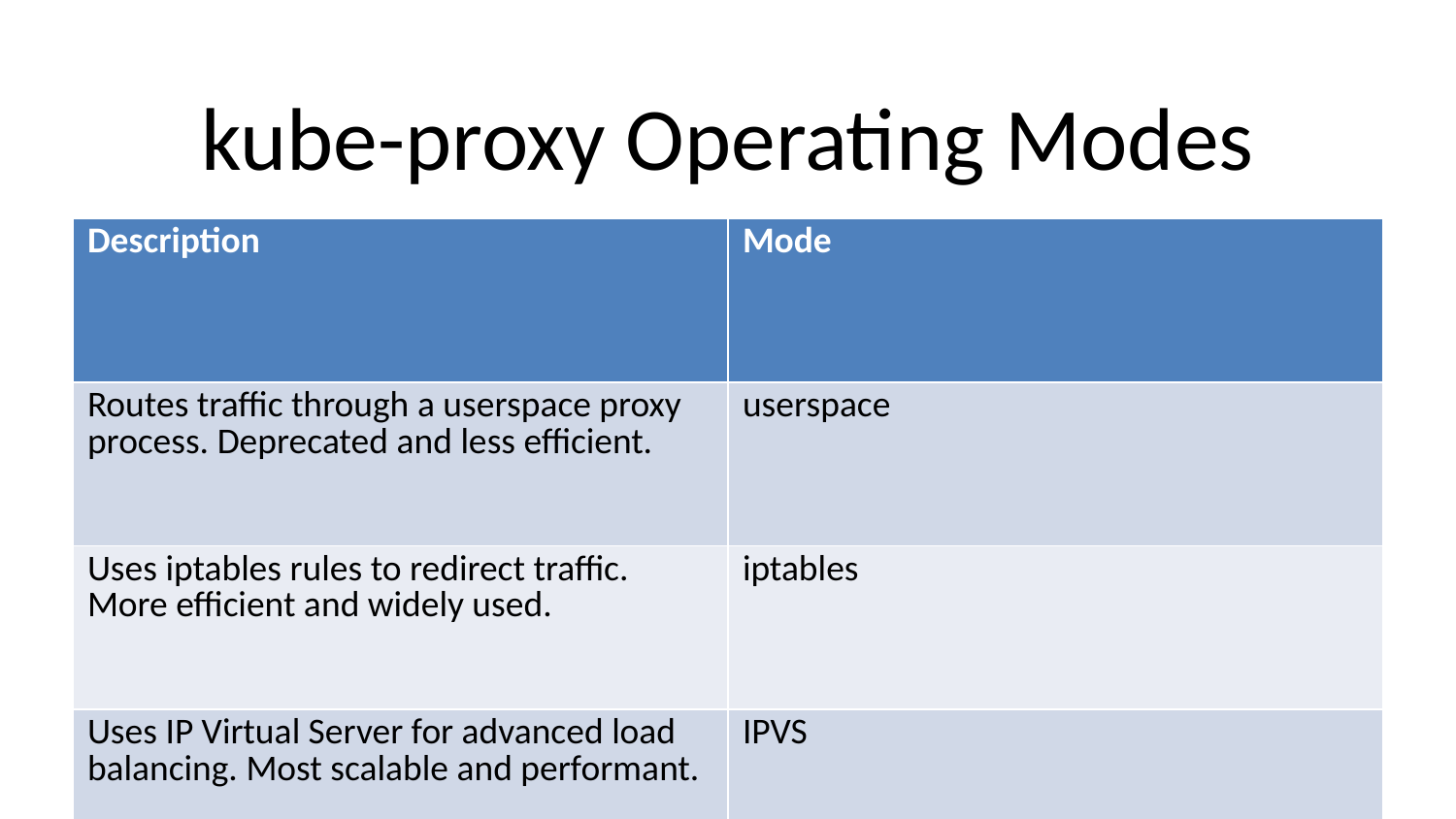

# kube-proxy Operating Modes
| Description | Mode |
| --- | --- |
| Routes traffic through a userspace proxy process. Deprecated and less efficient. | userspace |
| Uses iptables rules to redirect traffic. More efficient and widely used. | iptables |
| Uses IP Virtual Server for advanced load balancing. Most scalable and performant. | IPVS |